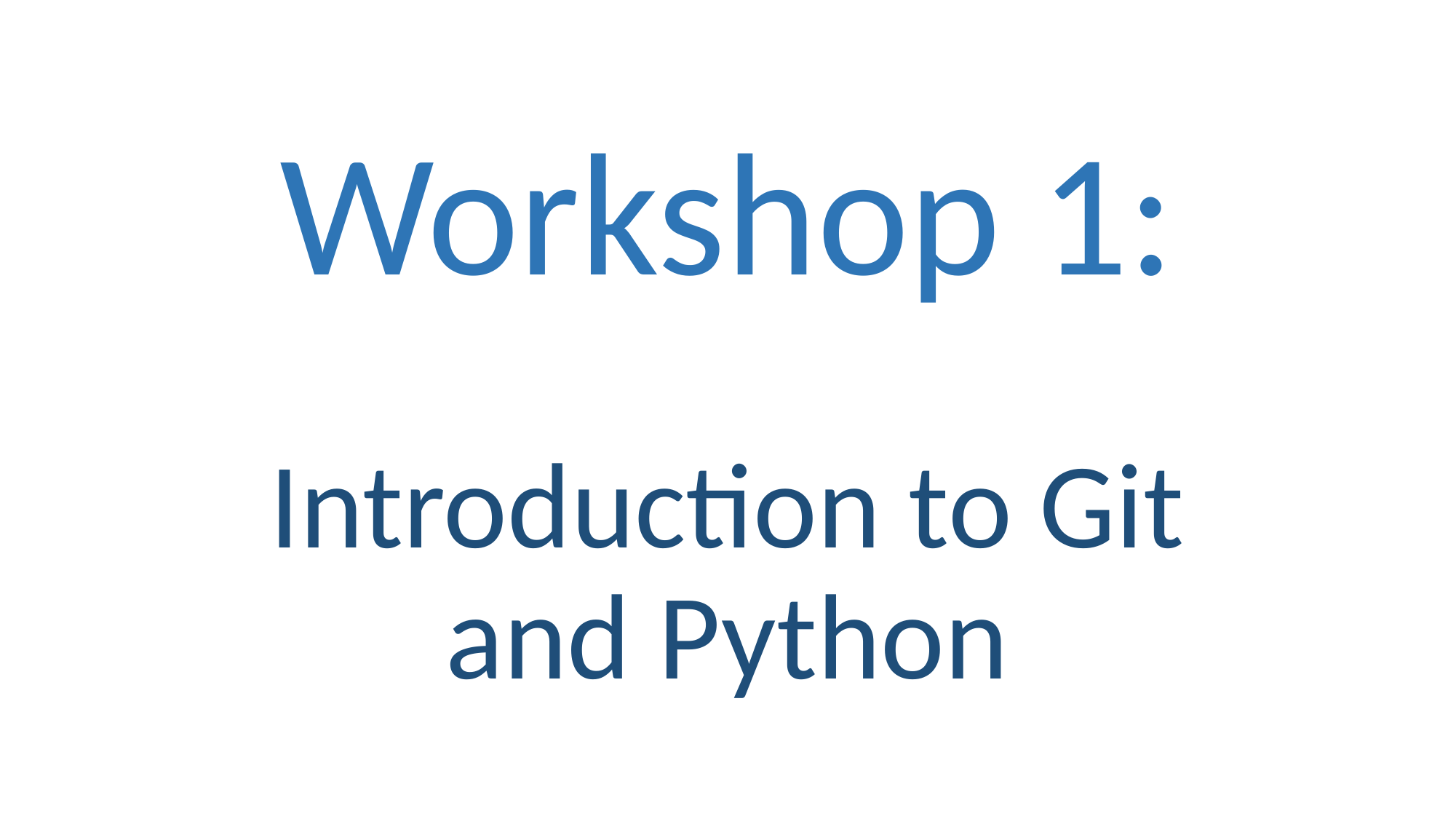

# Workshop 1: Introduction to Git and Python